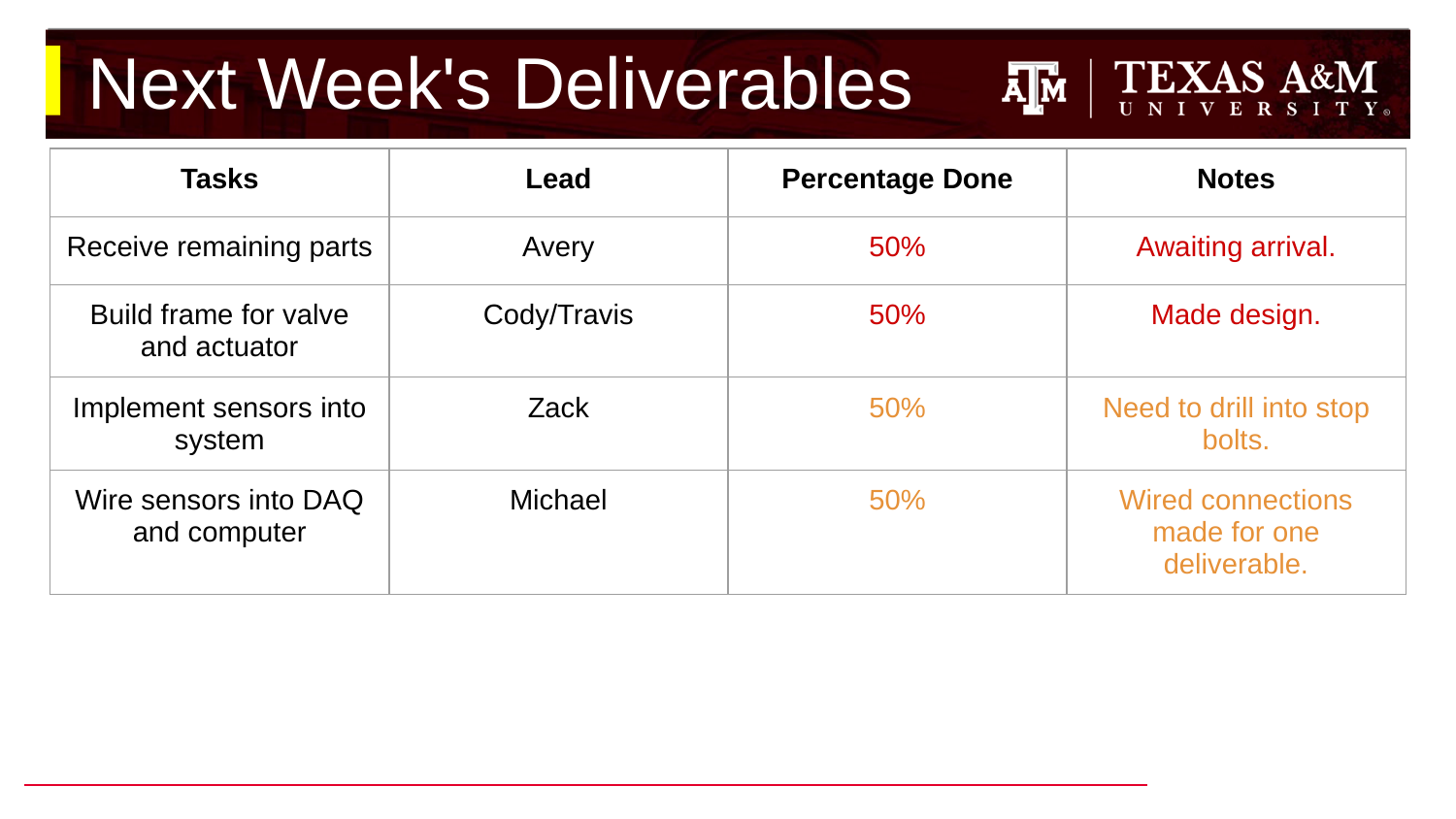

# Next Week's Deliverables
| Tasks | Lead | Percentage Done | Notes |
| --- | --- | --- | --- |
| Receive remaining parts | Avery | 50% | Awaiting arrival. |
| Build frame for valve and actuator | Cody/Travis | 50% | Made design. |
| Implement sensors into system | Zack | 50% | Need to drill into stop bolts. |
| Wire sensors into DAQ and computer | Michael | 50% | Wired connections made for one deliverable. |